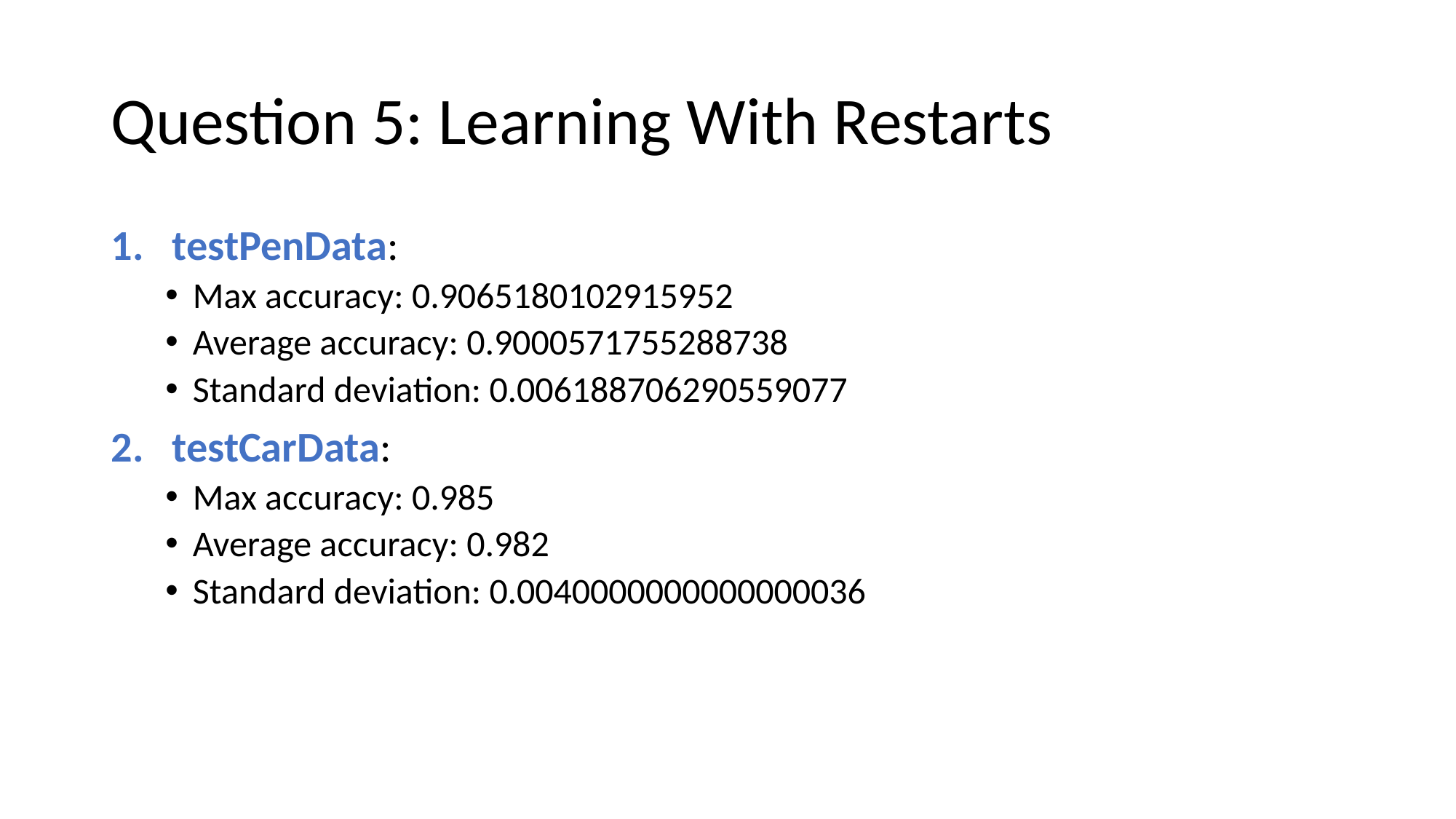

# Question 5: Learning With Restarts
testPenData:
Max accuracy: 0.9065180102915952
Average accuracy: 0.9000571755288738
Standard deviation: 0.006188706290559077
testCarData:
Max accuracy: 0.985
Average accuracy: 0.982
Standard deviation: 0.0040000000000000036